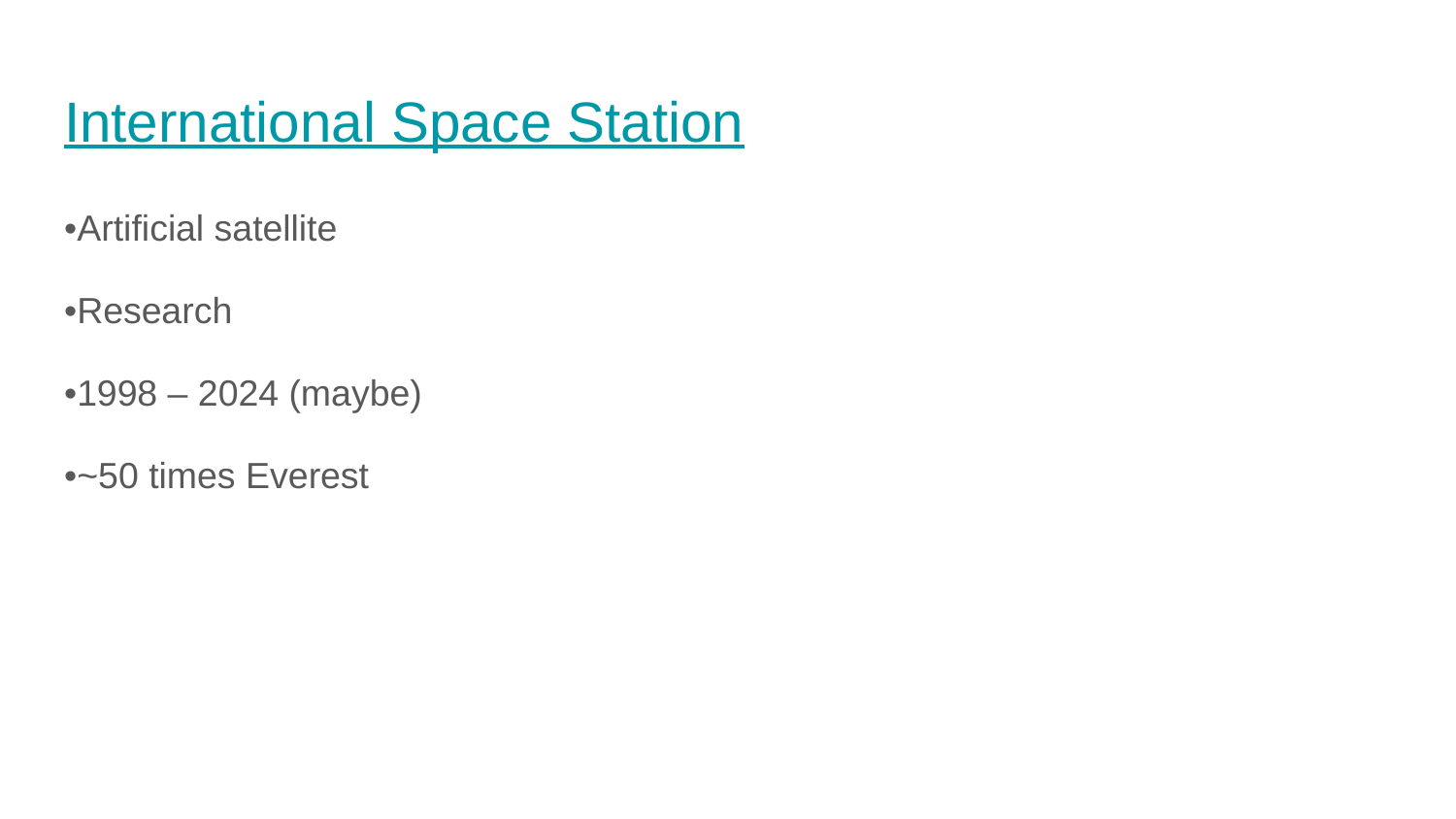

# International Space Station
•Artificial satellite
•Research
•1998 – 2024 (maybe)
•~50 times Everest